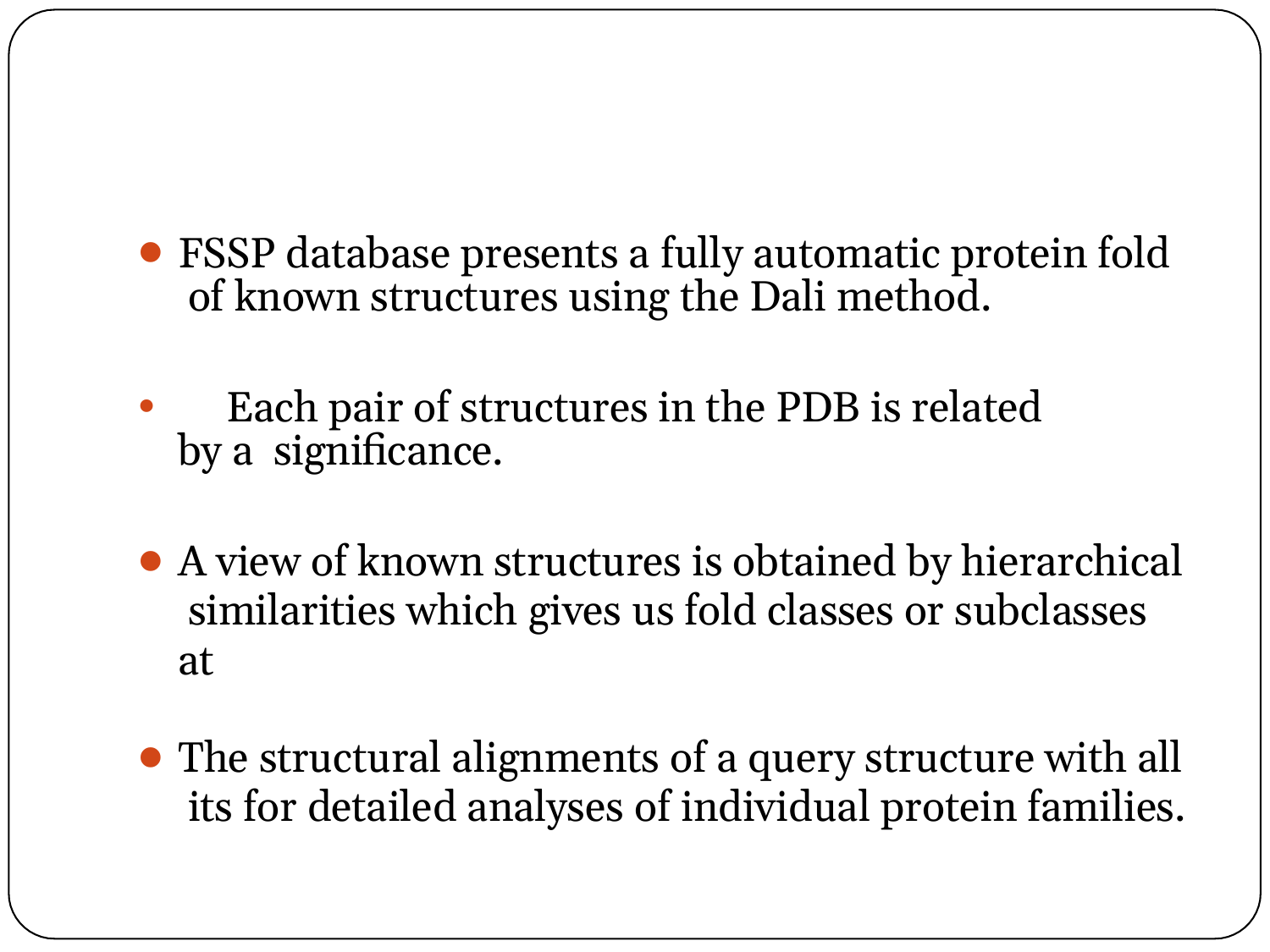

FSSP database presents a fully automatic protein fold  of known structures using the Dali method.

	Each pair of structures in the PDB is related by a  significance.

A view of known structures is obtained by hierarchical  similarities which gives us fold classes or subclasses at

The structural alignments of a query structure with all  its for detailed analyses of individual protein families.